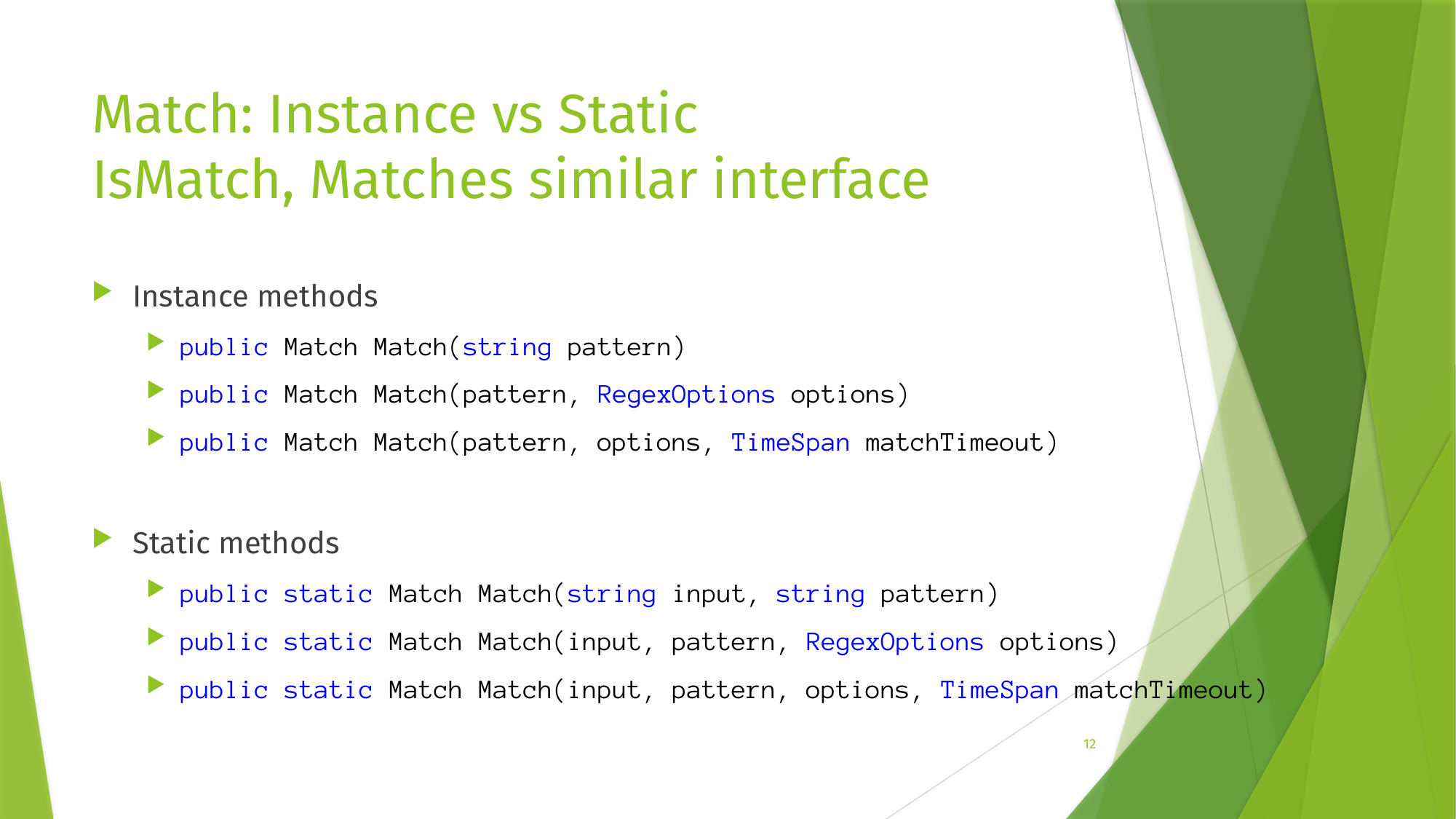

# Match: Instance vs Static IsMatch, Matches similar interface
Instance methods
public Match Match(string pattern)
public Match Match(pattern, RegexOptions options)
public Match Match(pattern, options, TimeSpan matchTimeout)

Static methods
public static Match Match(string input, string pattern)
public static Match Match(input, pattern, RegexOptions options)
public static Match Match(input, pattern, options, TimeSpan matchTimeout)

12